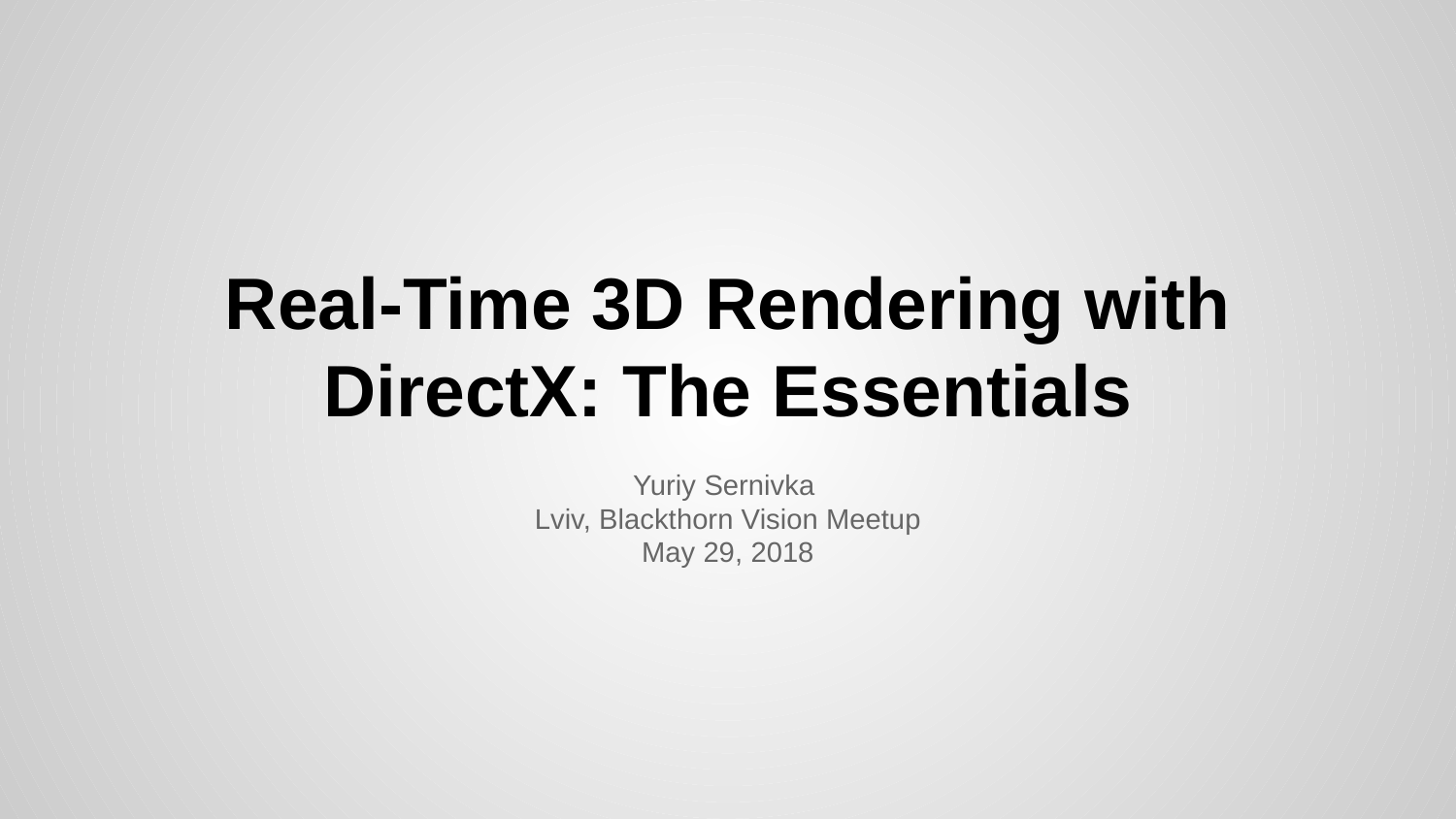

# Real-Time 3D Rendering with DirectX: The Essentials
Yuriy Sernivka
Lviv, Blackthorn Vision Meetup
May 29, 2018